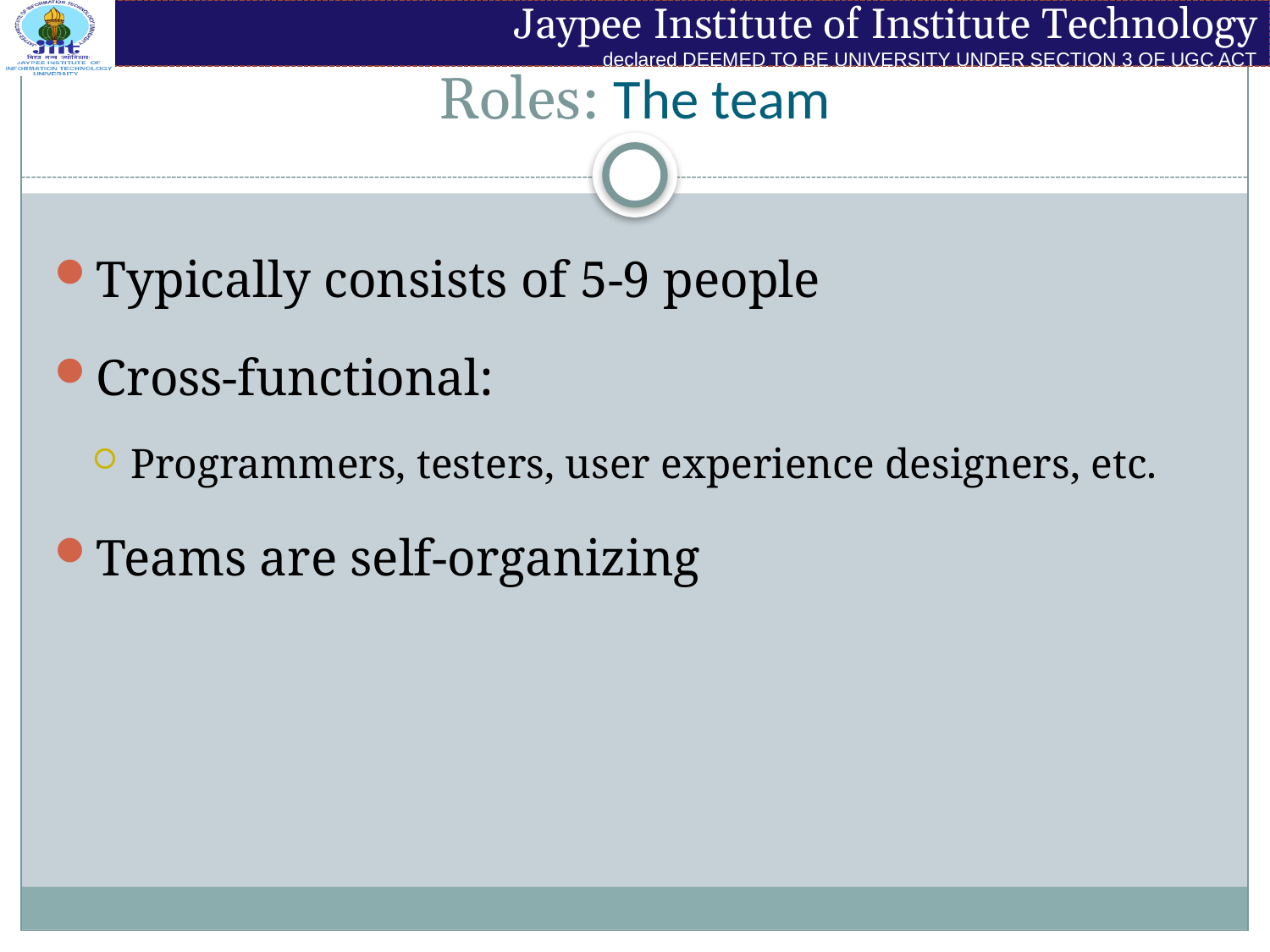

# Roles: The team
Typically consists of 5-9 people
Cross-functional:
Programmers, testers, user experience designers, etc.
Teams are self-organizing